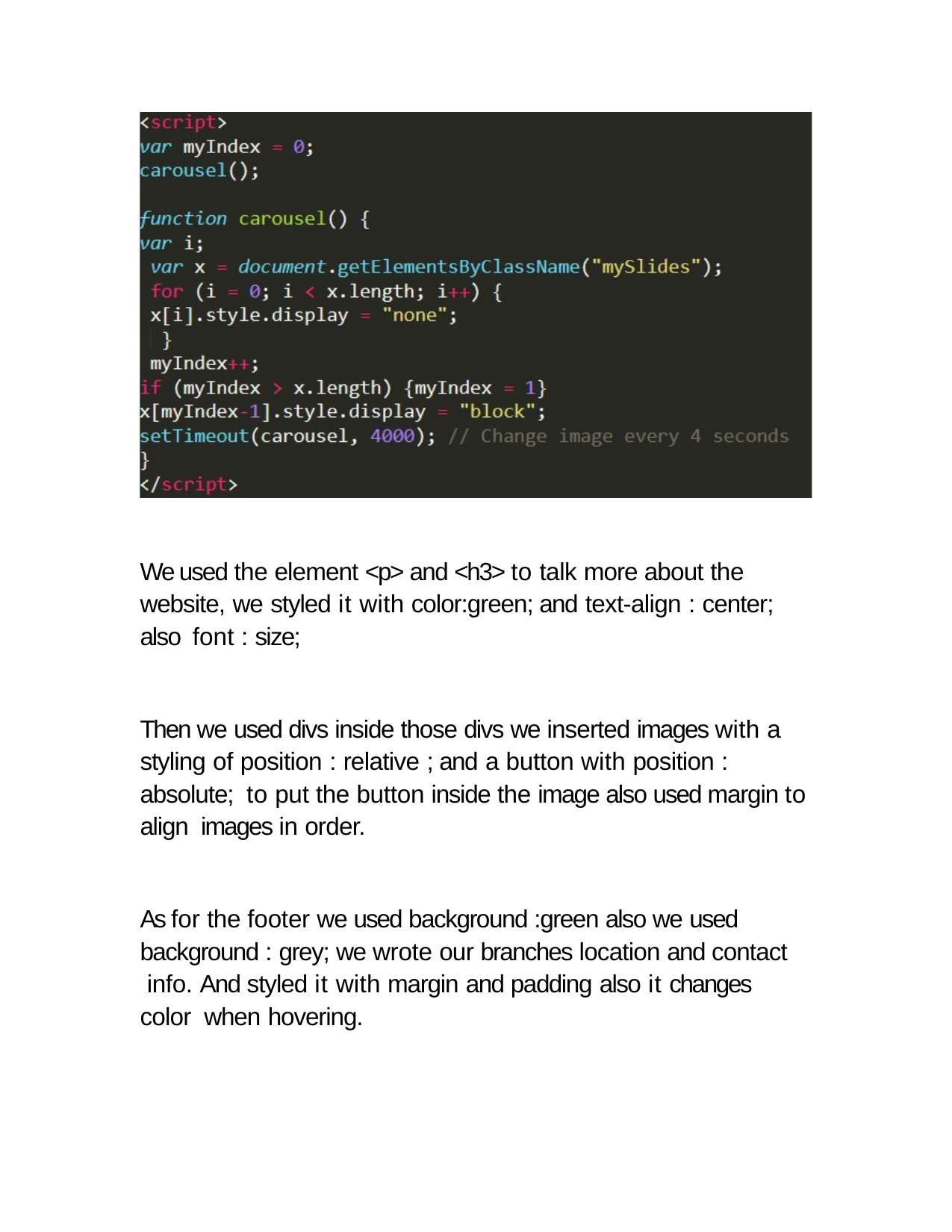

We used the element <p> and <h3> to talk more about the  website, we styled it with color:green; and text-align : center; also  font : size;

Then we used divs inside those divs we inserted images with a  styling of position : relative ; and a button with position : absolute;  to put the button inside the image also used margin to align  images in order.

As for the footer we used background :green also we used  background : grey; we wrote our branches location and contact  info. And styled it with margin and padding also it changes color  when hovering.